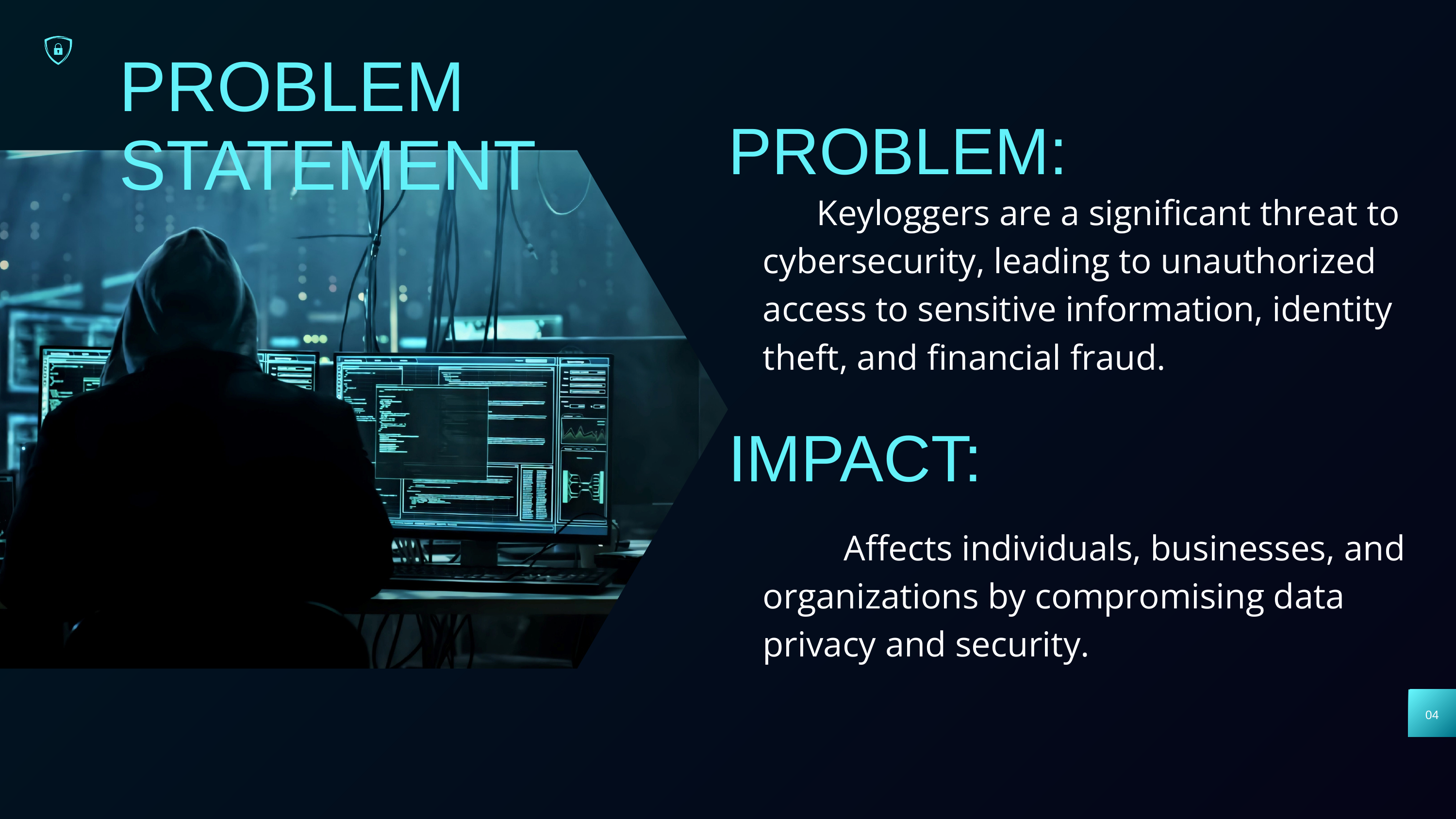

PROBLEM STATEMENT
PROBLEM:

      Keyloggers are a significant threat to cybersecurity, leading to unauthorized access to sensitive information, identity theft, and financial fraud.
IMPACT:
         Affects individuals, businesses, and organizations by compromising data privacy and security.

04